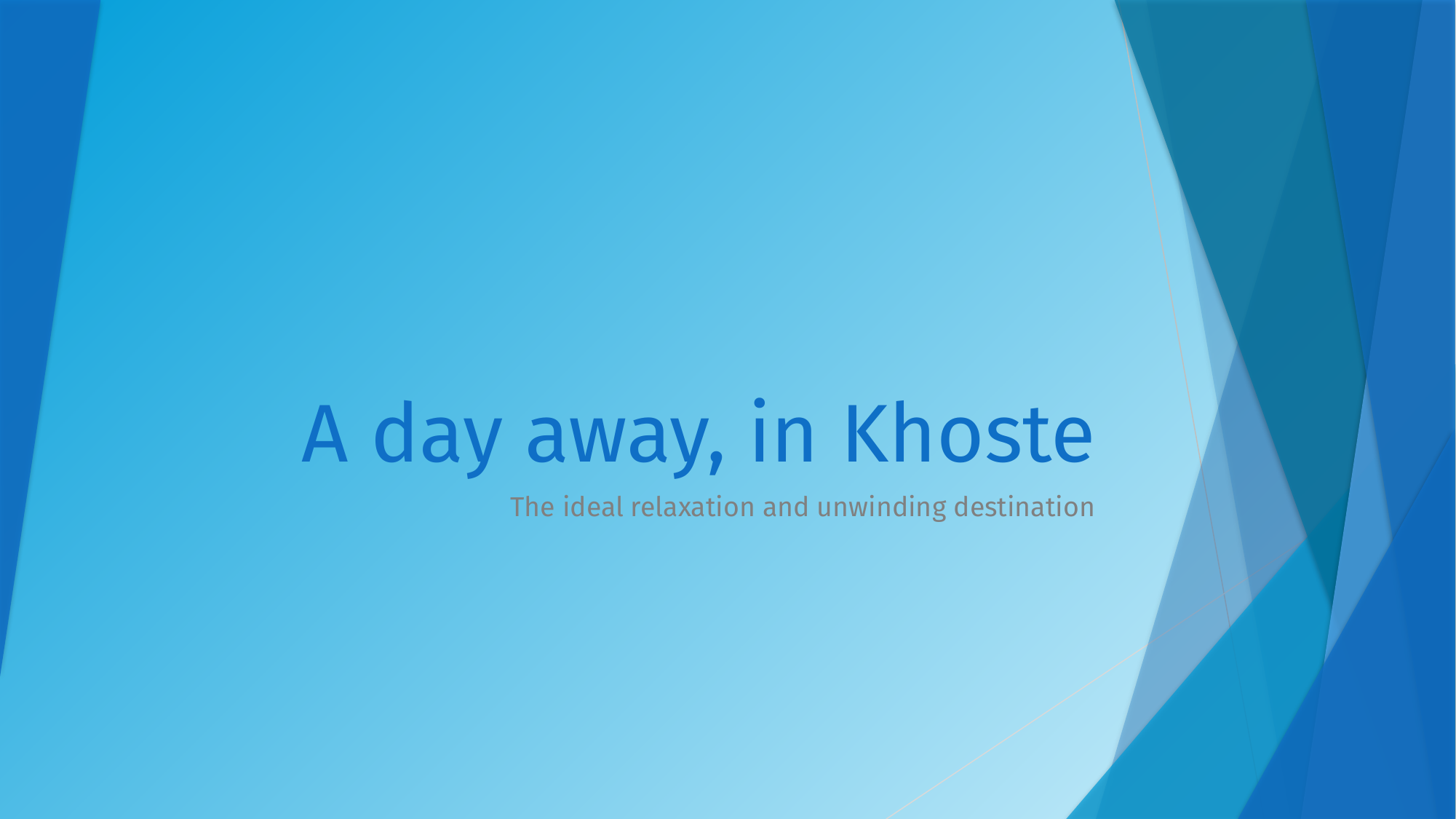

# A day away, in Khoste
The ideal relaxation and unwinding destination